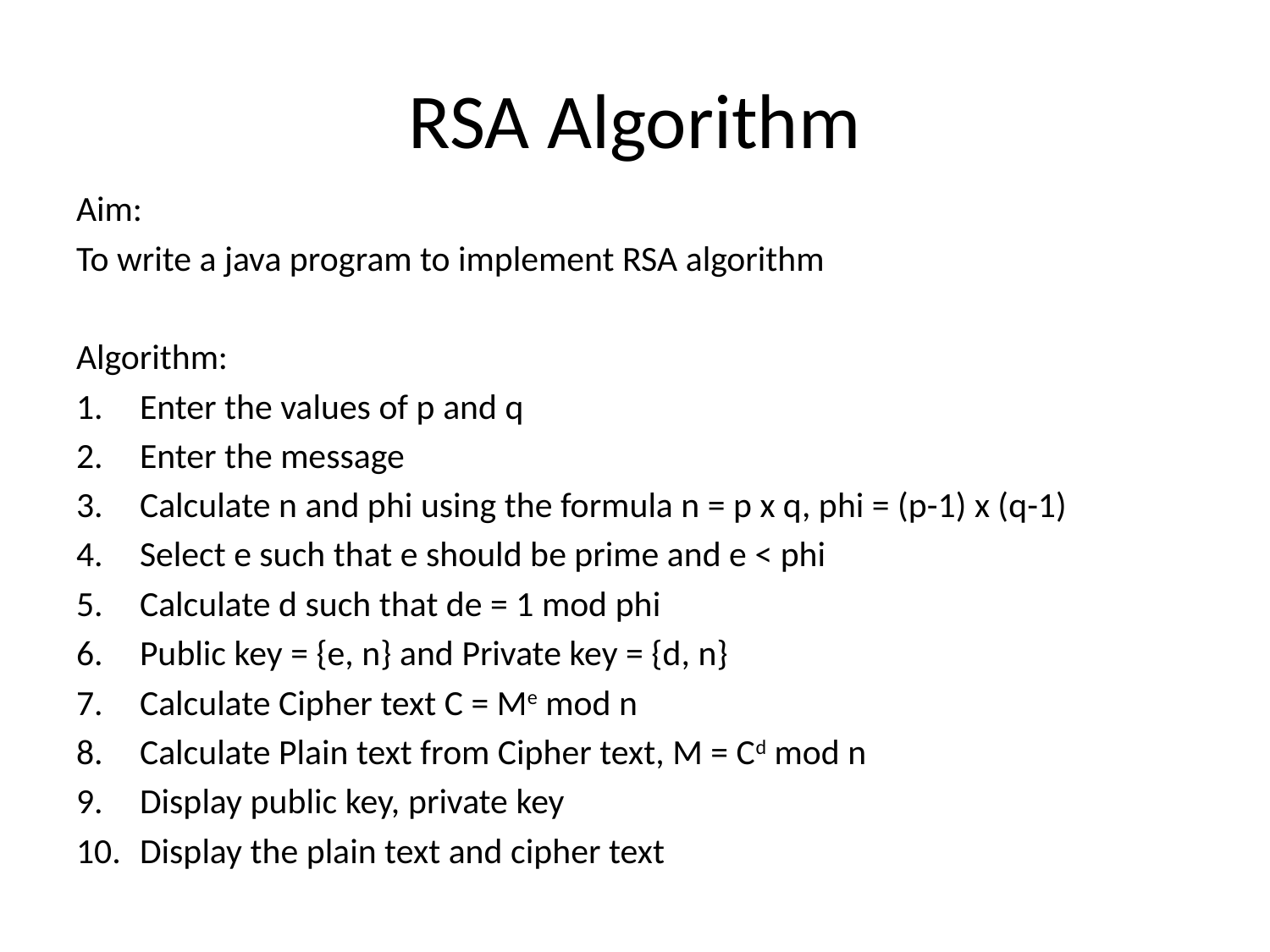

# RSA Algorithm
Aim:
To write a java program to implement RSA algorithm

Algorithm:
Enter the values of p and q
Enter the message
Calculate n and phi using the formula n = p x q, phi = (p-1) x (q-1)
Select e such that e should be prime and e < phi
Calculate d such that de = 1 mod phi
Public key = {e, n} and Private key = {d, n}
Calculate Cipher text C = Me mod n
Calculate Plain text from Cipher text, M = Cd mod n
Display public key, private key
Display the plain text and cipher text